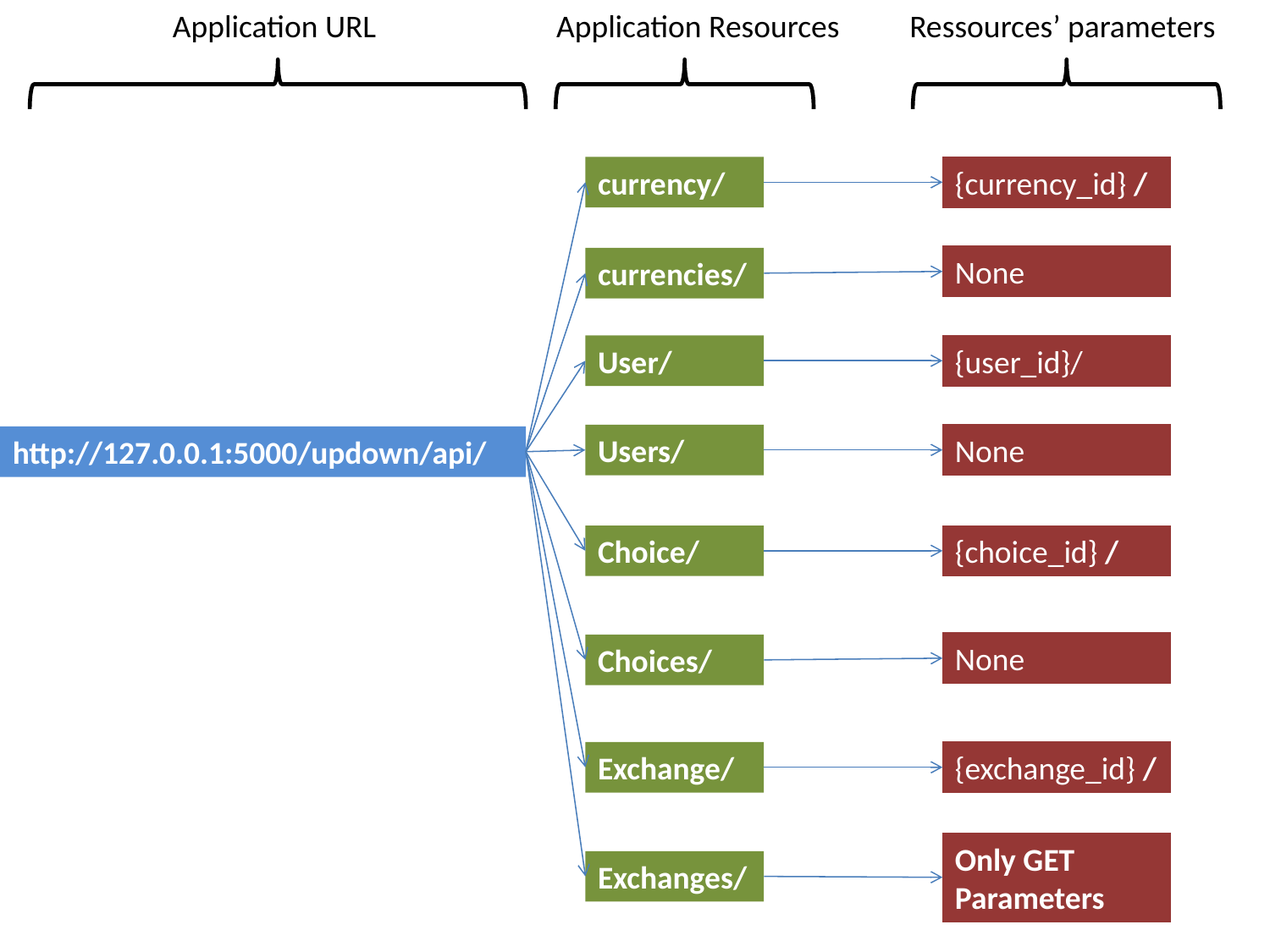

Application URL
Application Resources
Ressources’ parameters
currency/
{currency_id} /
None
currencies/
User/
{user_id}/
Users/
None
http://127.0.0.1:5000/updown/api/
Choice/
{choice_id} /
None
Choices/
Exchange/
{exchange_id} /
Only GET Parameters
Exchanges/